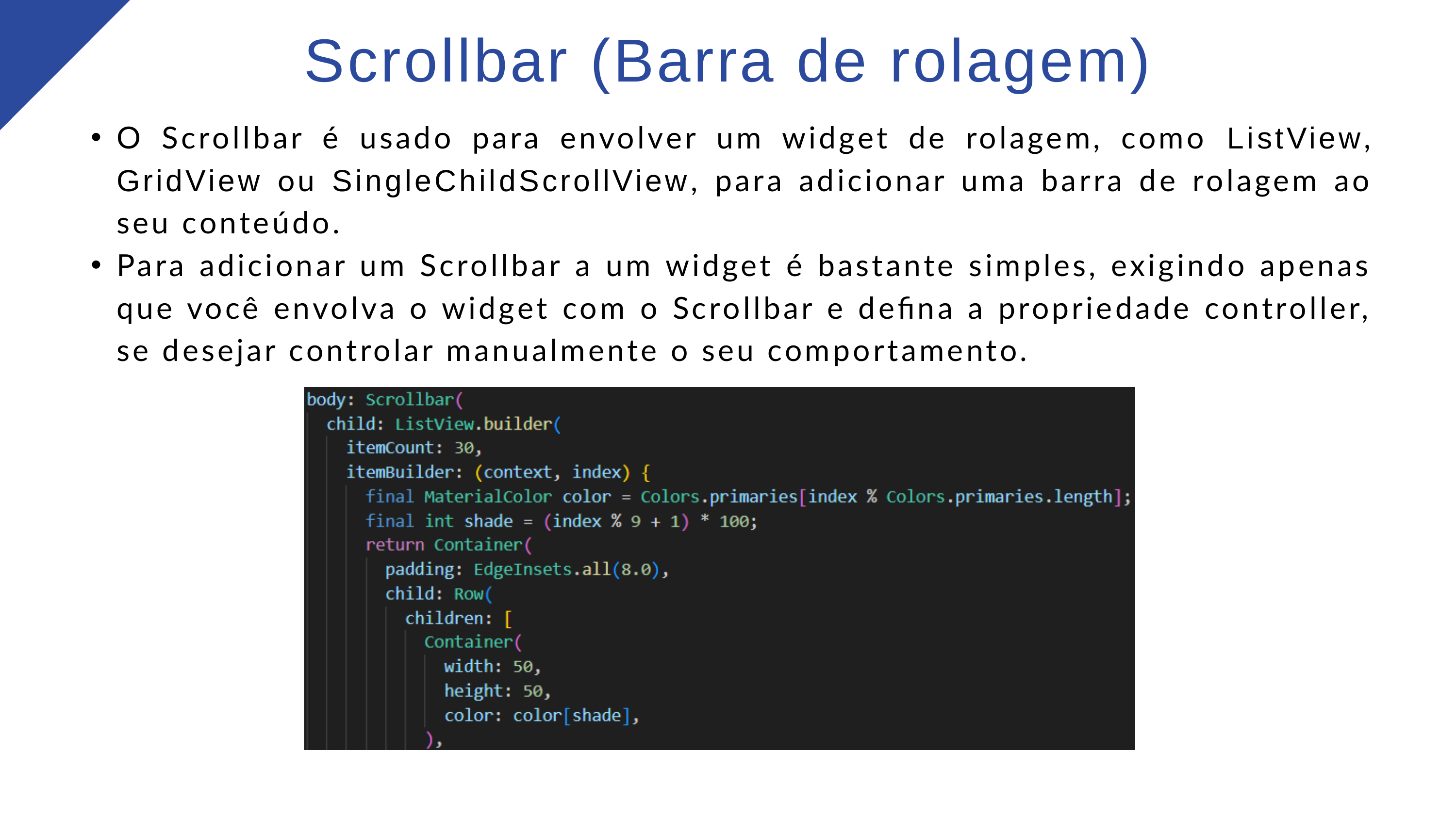

Scrollbar (Barra de rolagem)
O Scrollbar é usado para envolver um widget de rolagem, como ListView, GridView ou SingleChildScrollView, para adicionar uma barra de rolagem ao seu conteúdo.
Para adicionar um Scrollbar a um widget é bastante simples, exigindo apenas que você envolva o widget com o Scrollbar e defina a propriedade controller, se desejar controlar manualmente o seu comportamento.